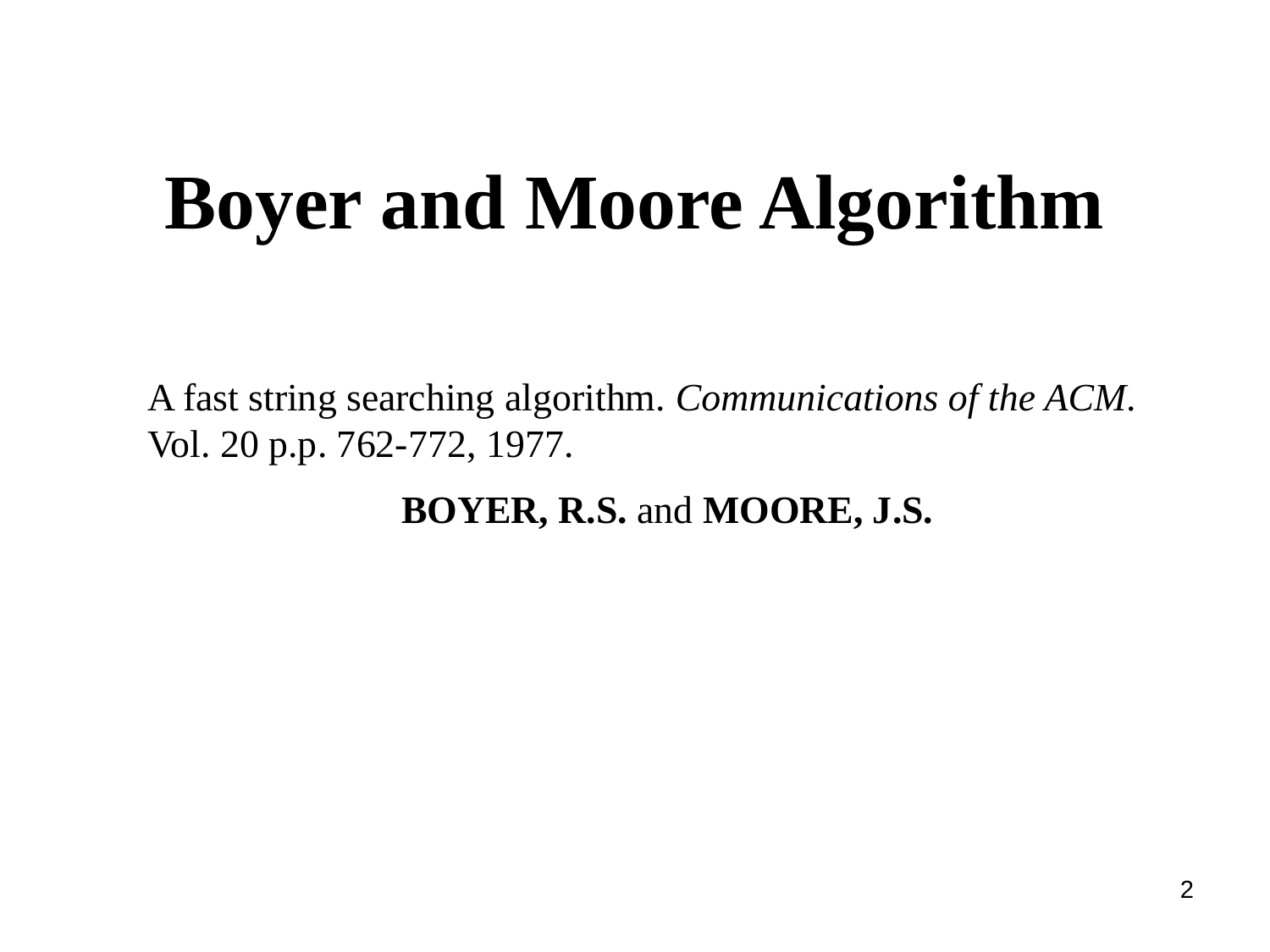

# Boyer and Moore Algorithm
A fast string searching algorithm. Communications of the ACM. Vol. 20 p.p. 762-772, 1977.
		BOYER, R.S. and MOORE, J.S.
2